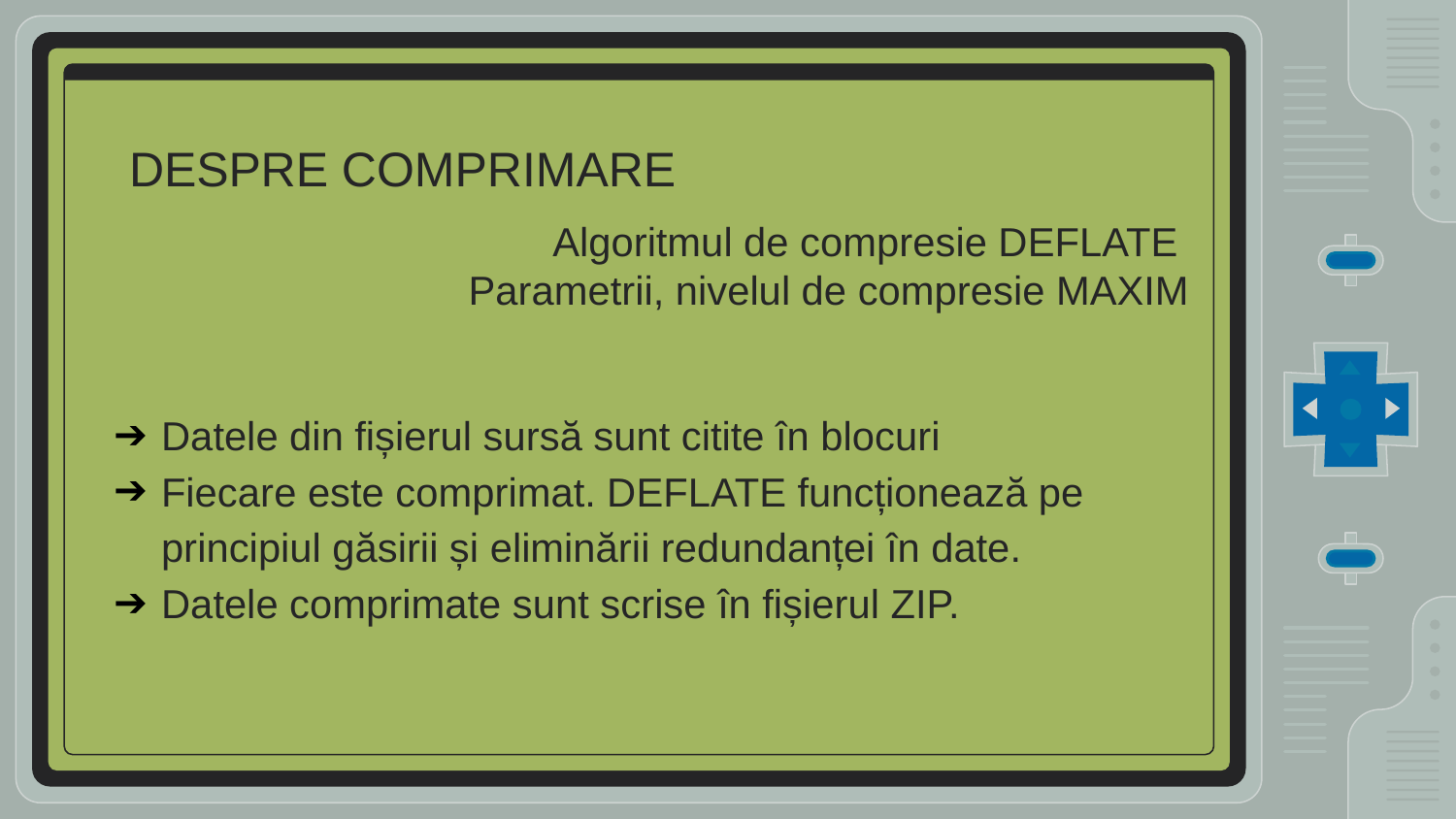

# DESPRE COMPRIMARE
Algoritmul de compresie DEFLATE
Parametrii, nivelul de compresie MAXIM

Datele din fișierul sursă sunt citite în blocuri
Fiecare este comprimat. DEFLATE funcționează pe principiul găsirii și eliminării redundanței în date.
Datele comprimate sunt scrise în fișierul ZIP.